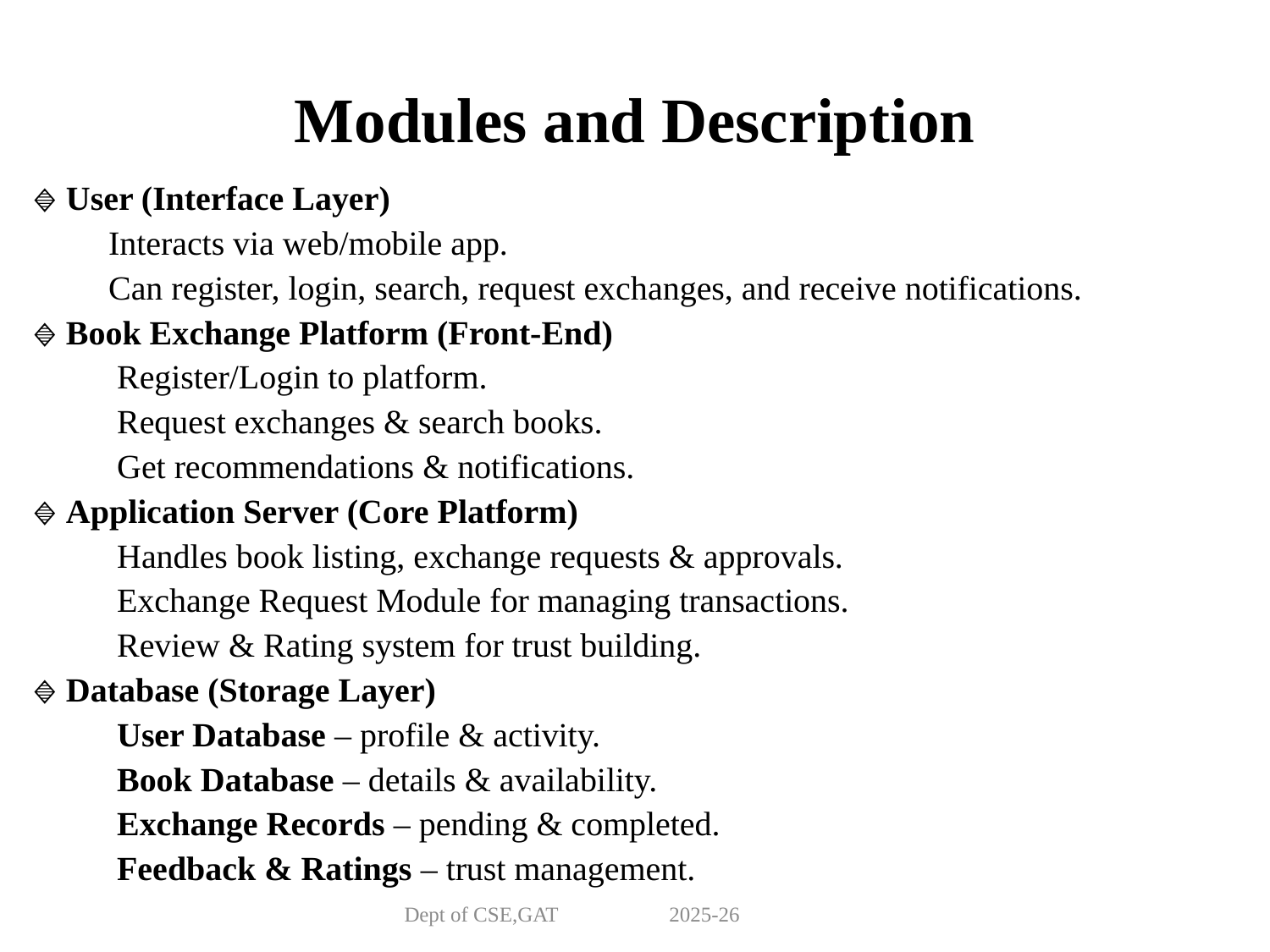

# Modules and Description
🔹 User (Interface Layer)
         Interacts via web/mobile app.
         Can register, login, search, request exchanges, and receive notifications.
🔹 Book Exchange Platform (Front-End)
          Register/Login to platform.
          Request exchanges & search books.
          Get recommendations & notifications.
🔹 Application Server (Core Platform)
          Handles book listing, exchange requests & approvals.
          Exchange Request Module for managing transactions.
          Review & Rating system for trust building.
🔹 Database (Storage Layer)
          User Database – profile & activity.
          Book Database – details & availability.
          Exchange Records – pending & completed.
          Feedback & Ratings – trust management.
Dept of CSE,GAT                     2025-26